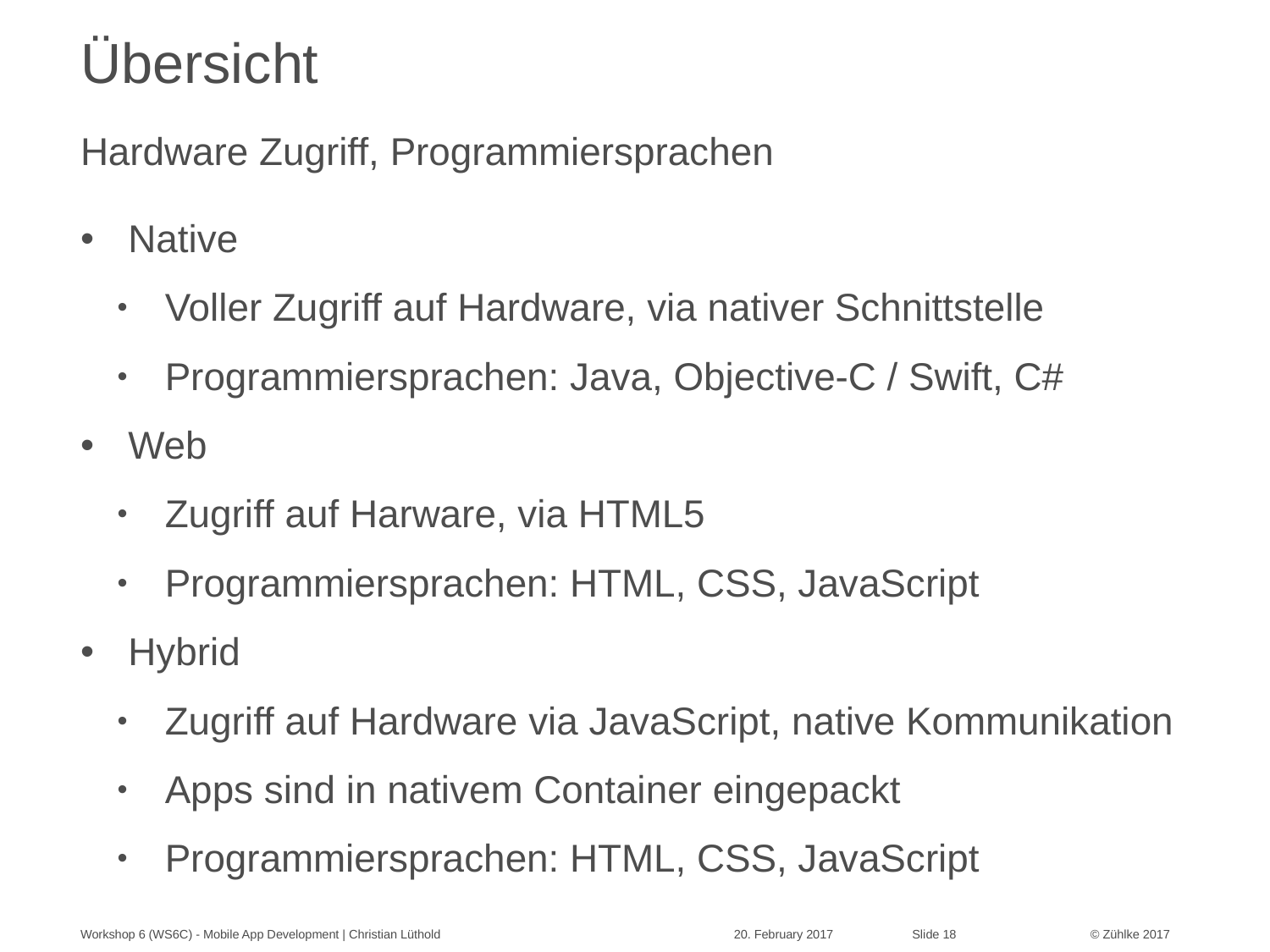

# Übersicht
Hardware Zugriff, Programmiersprachen
Native
Voller Zugriff auf Hardware, via nativer Schnittstelle
Programmiersprachen: Java, Objective-C / Swift, C#
Web
Zugriff auf Harware, via HTML5
Programmiersprachen: HTML, CSS, JavaScript
Hybrid
Zugriff auf Hardware via JavaScript, native Kommunikation
Apps sind in nativem Container eingepackt
Programmiersprachen: HTML, CSS, JavaScript